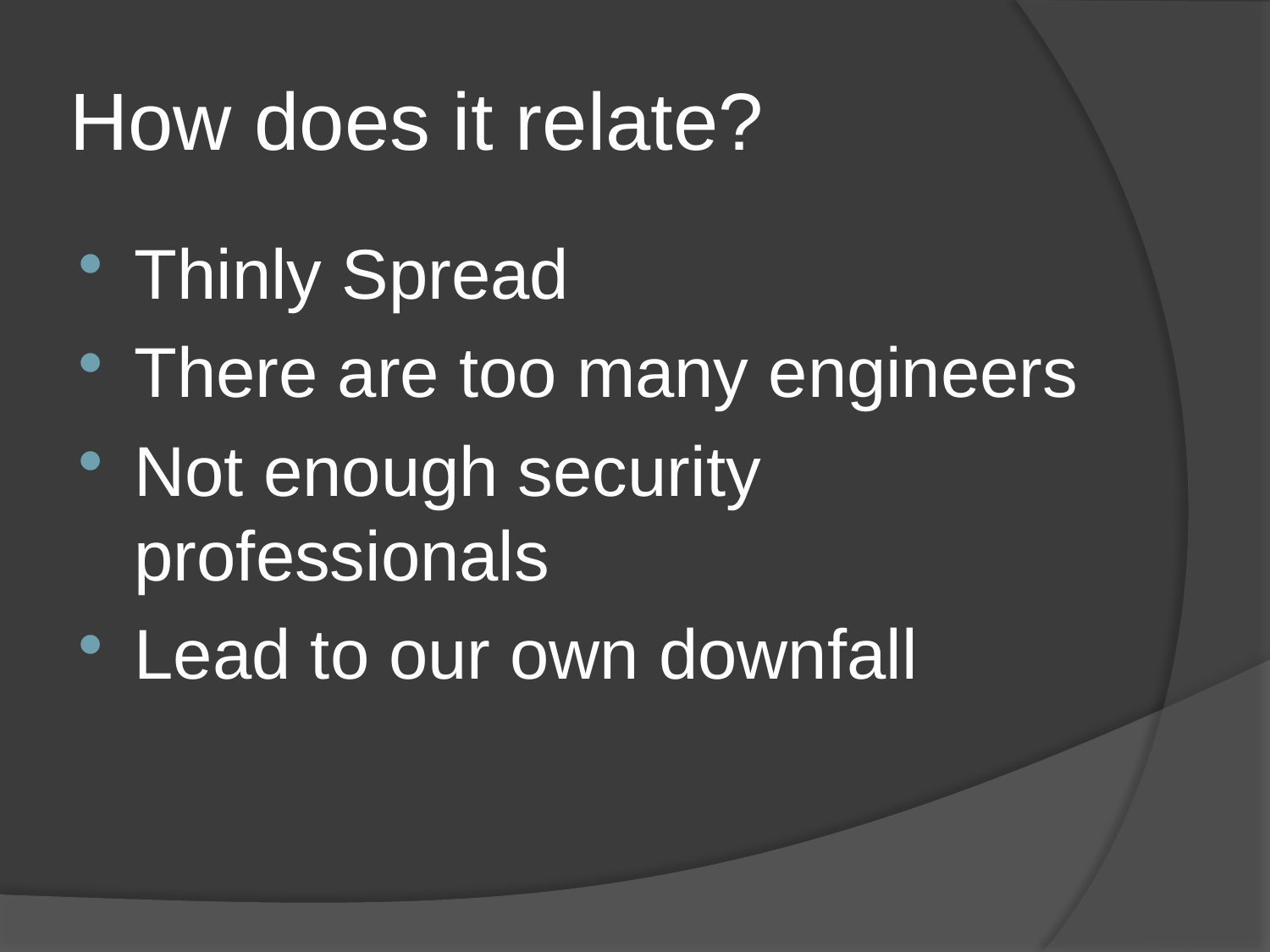

# How does it relate?
Thinly Spread
There are too many engineers
Not enough security professionals
Lead to our own downfall